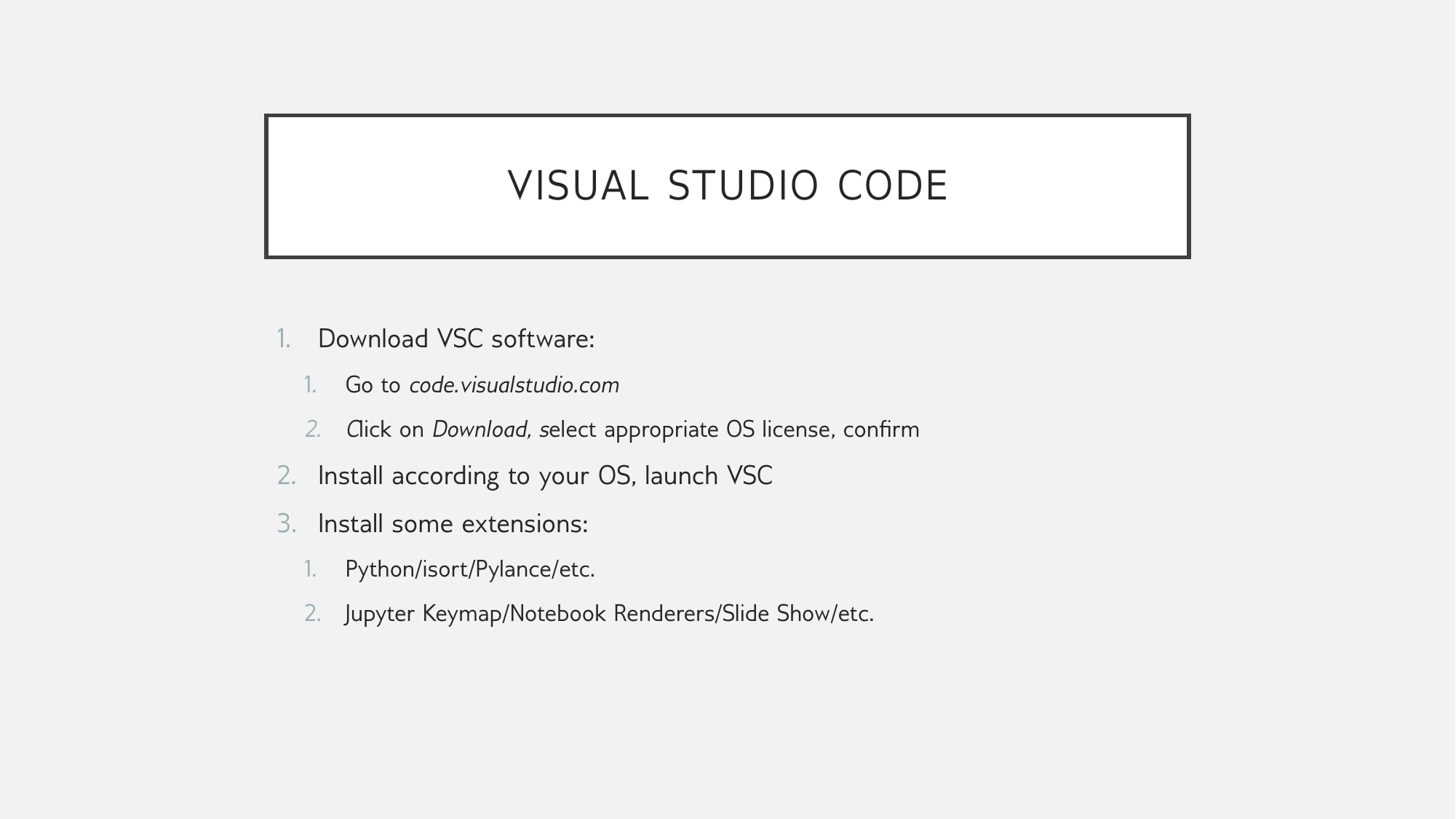

# Visual Studio Code
Download VSC software:
Go to code.visualstudio.com
Click on Download, select appropriate OS license, confirm
Install according to your OS, launch VSC
Install some extensions:
Python/isort/Pylance/etc.
Jupyter Keymap/Notebook Renderers/Slide Show/etc.